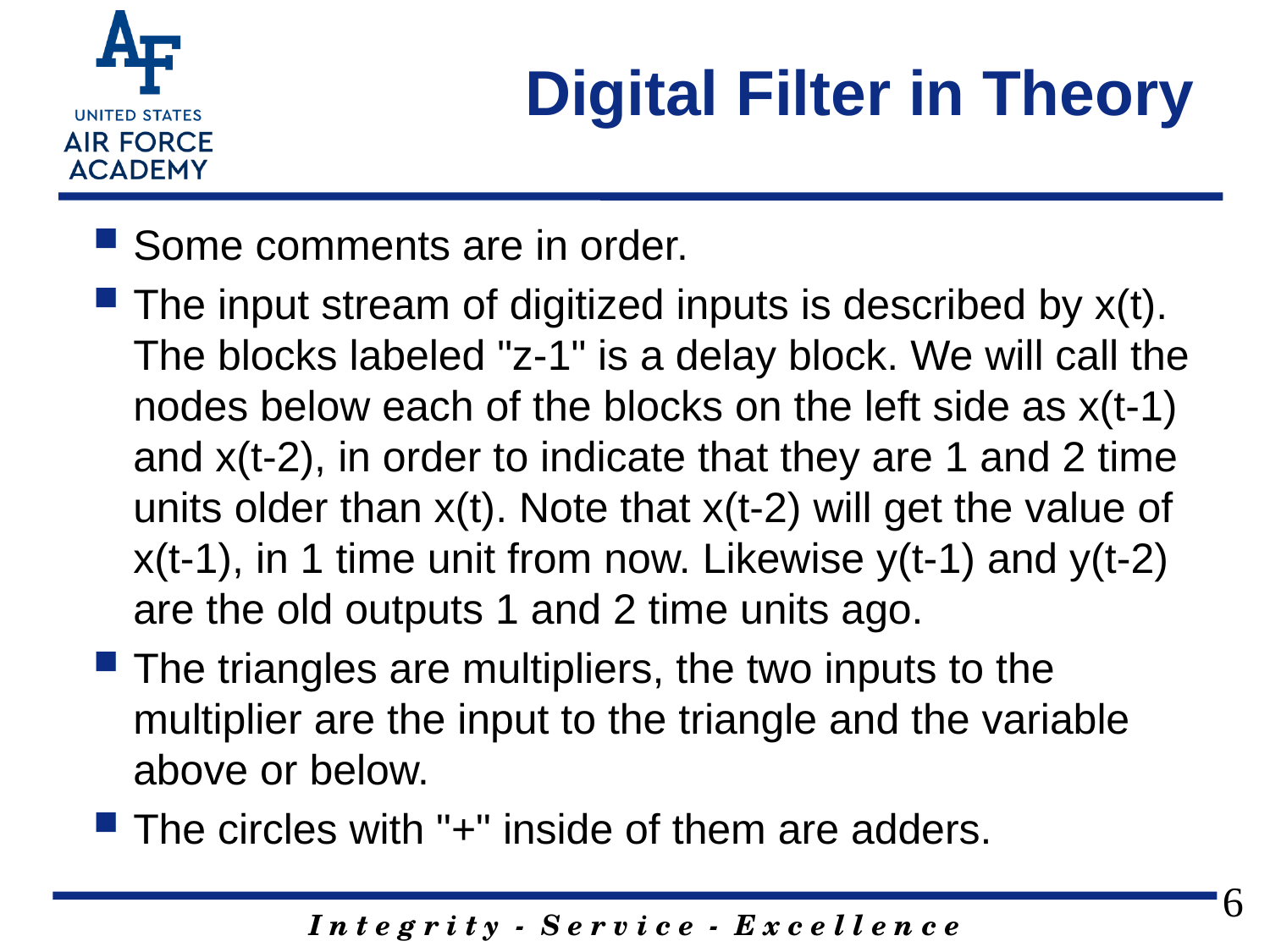

# Digital Filter in Theory
Some comments are in order.
The input stream of digitized inputs is described by x(t). The blocks labeled "z-1" is a delay block. We will call the nodes below each of the blocks on the left side as x(t-1) and x(t-2), in order to indicate that they are 1 and 2 time units older than x(t). Note that x(t-2) will get the value of x(t-1), in 1 time unit from now. Likewise y(t-1) and y(t-2) are the old outputs 1 and 2 time units ago.
The triangles are multipliers, the two inputs to the multiplier are the input to the triangle and the variable above or below.
The circles with "+" inside of them are adders.

6